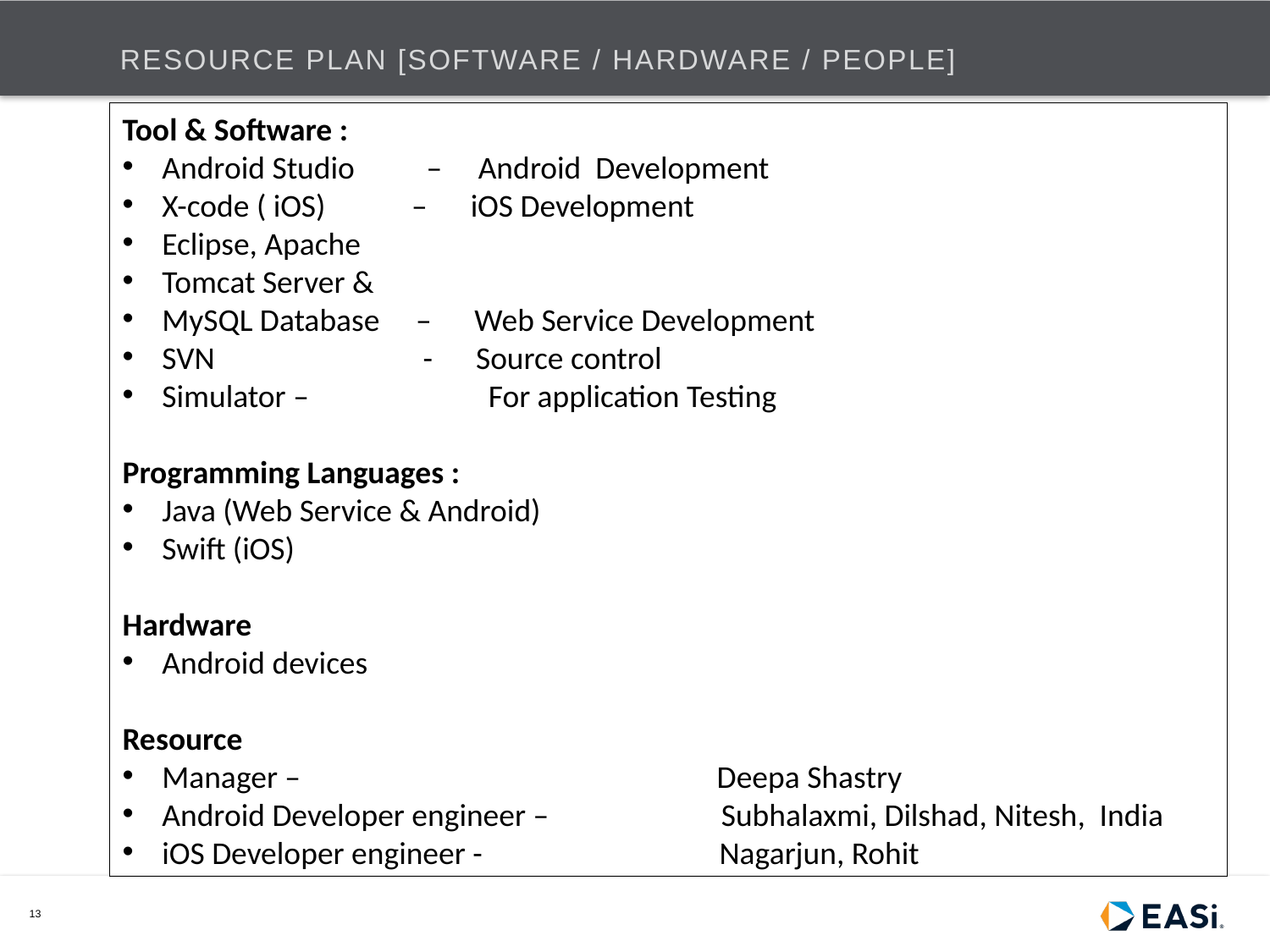

# Resource Plan [Software / Hardware / People]
Tool & Software :
Android Studio          –     Android  Development
X-code ( iOS)            –      iOS Development
Eclipse, Apache
Tomcat Server &
MySQL Database     –      Web Service Development
SVN                             -      Source control
Simulator –                         For application Testing

Programming Languages :
Java (Web Service & Android)
Swift (iOS)

Hardware
Android devices

Resource
Manager –                                                          Deepa Shastry
Android Developer engineer –                        Subhalaxmi, Dilshad, Nitesh,  India
iOS Developer engineer -                                 Nagarjun, Rohit
13